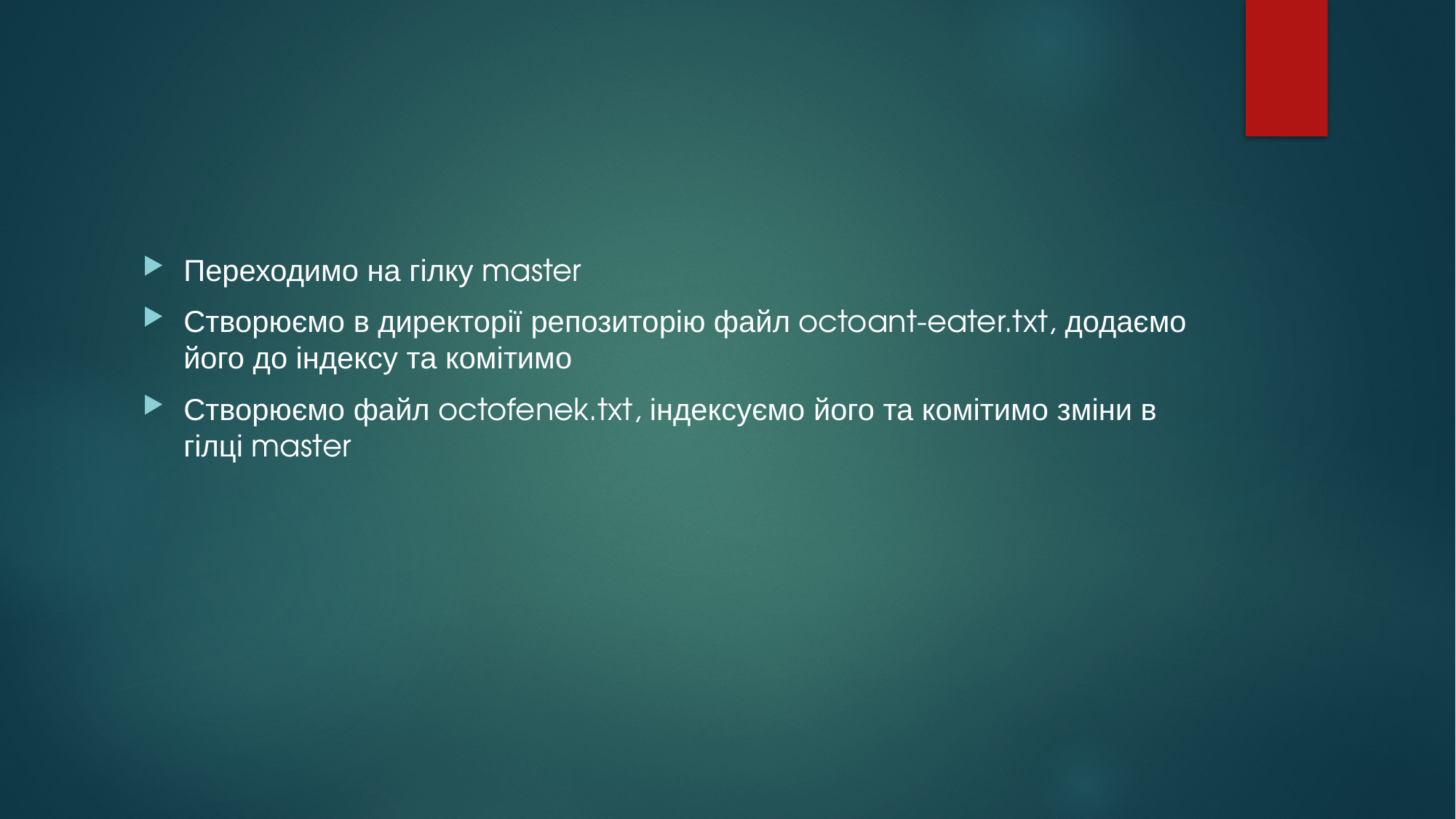

#
Переходимо на гілку master
Створюємо в директорії репозиторію файл octoant-eater.txt, додаємо його до індексу та комітимо
Створюємо файл octofenek.txt, індексуємо його та комітимо зміни в гілці master